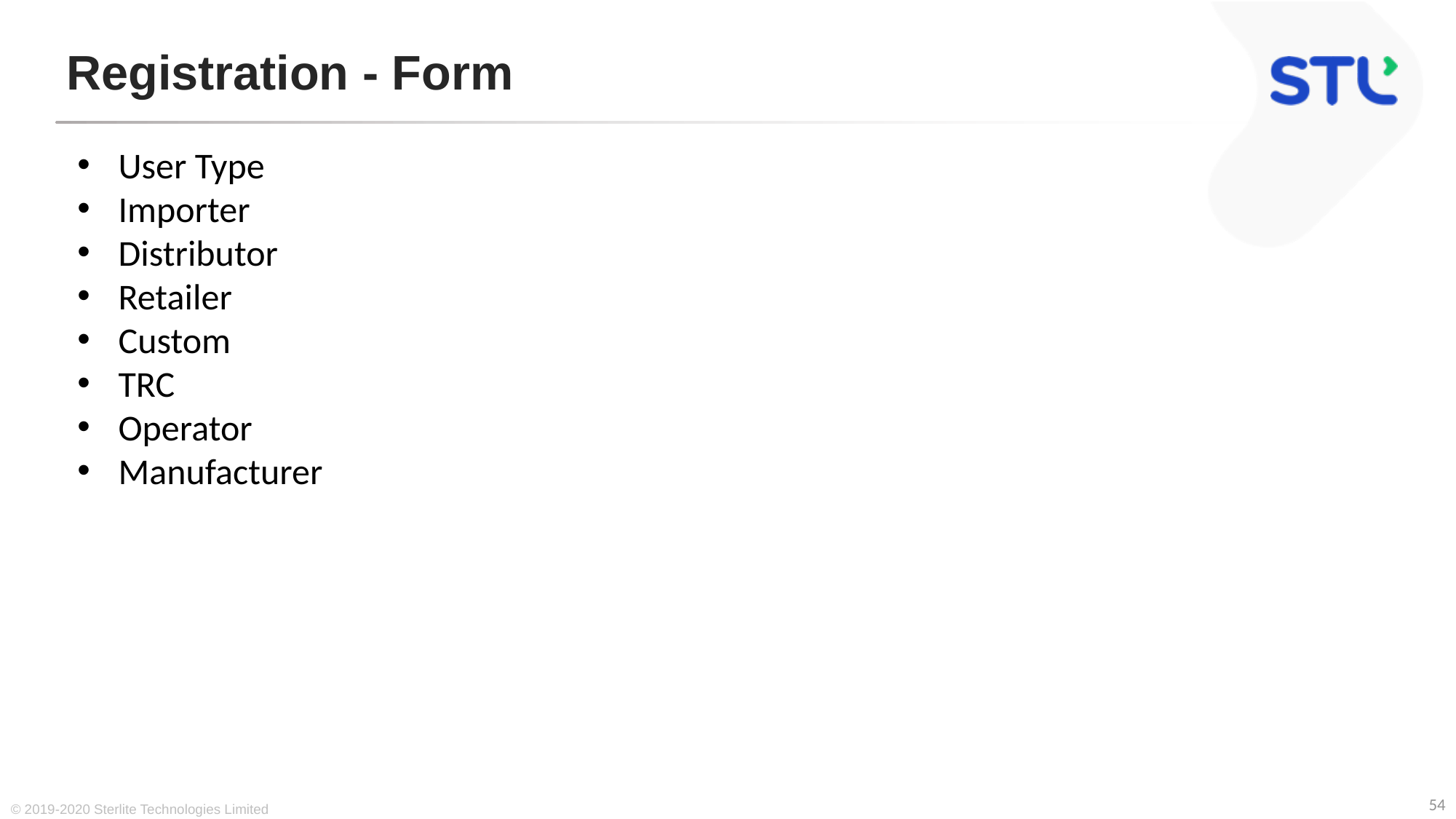

# Registration - Form
User Type
Importer
Distributor
Retailer
Custom
TRC
Operator
Manufacturer

© 2019-2020 Sterlite Technologies Limited
54